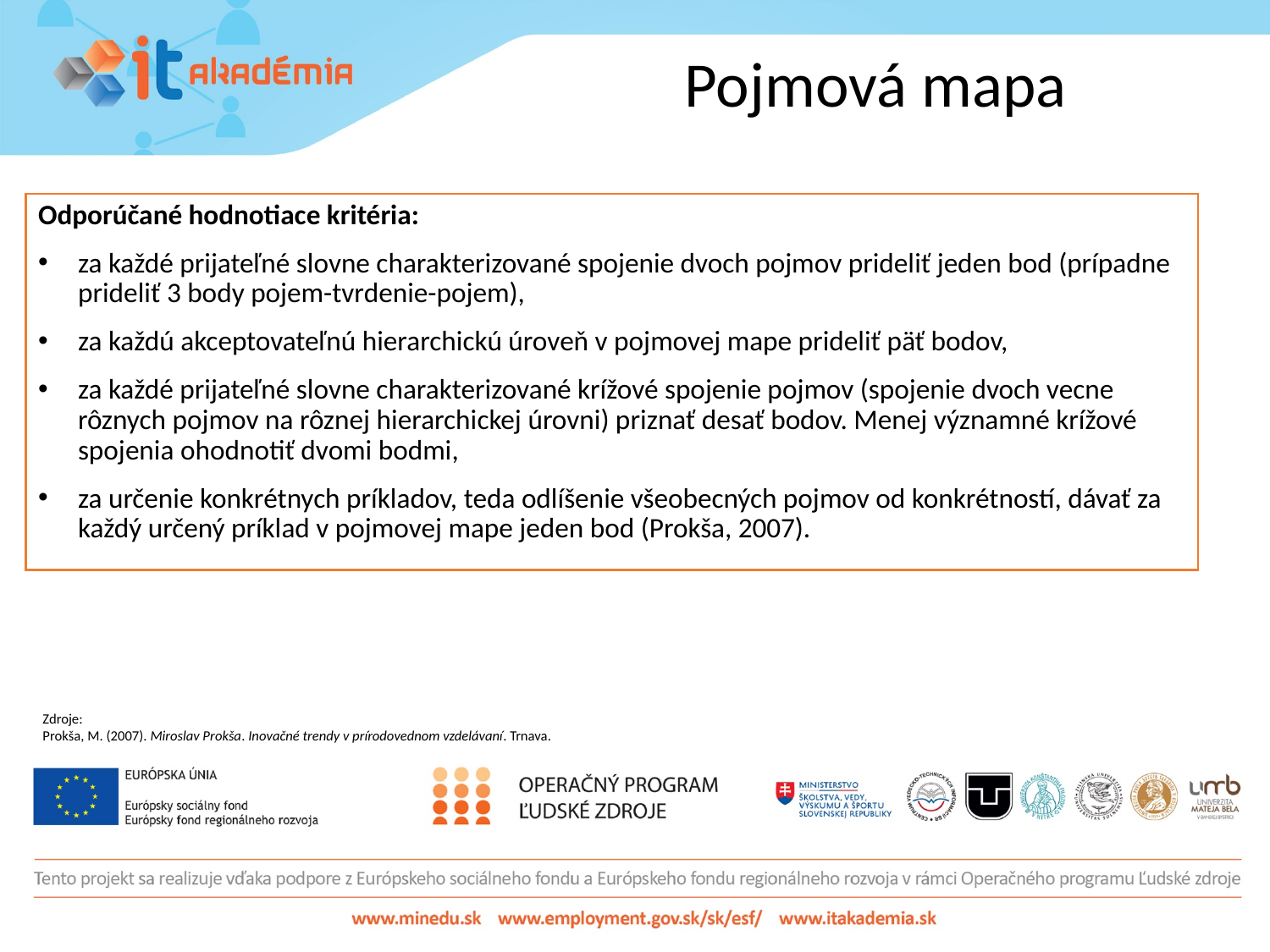

Pojmová mapa
Odporúčané hodnotiace kritéria:
za každé prijateľné slovne charakterizované spojenie dvoch pojmov prideliť jeden bod (prípadne prideliť 3 body pojem-tvrdenie-pojem),
za každú akceptovateľnú hierarchickú úroveň v pojmovej mape prideliť päť bodov,
za každé prijateľné slovne charakterizované krížové spojenie pojmov (spojenie dvoch vecne rôznych pojmov na rôznej hierarchickej úrovni) priznať desať bodov. Menej významné krížové spojenia ohodnotiť dvomi bodmi,
za určenie konkrétnych príkladov, teda odlíšenie všeobecných pojmov od konkrétností, dávať za každý určený príklad v pojmovej mape jeden bod (Prokša, 2007).

Zdroje:
Prokša, M. (2007). Miroslav Prokša. Inovačné trendy v prírodovednom vzdelávaní. Trnava.